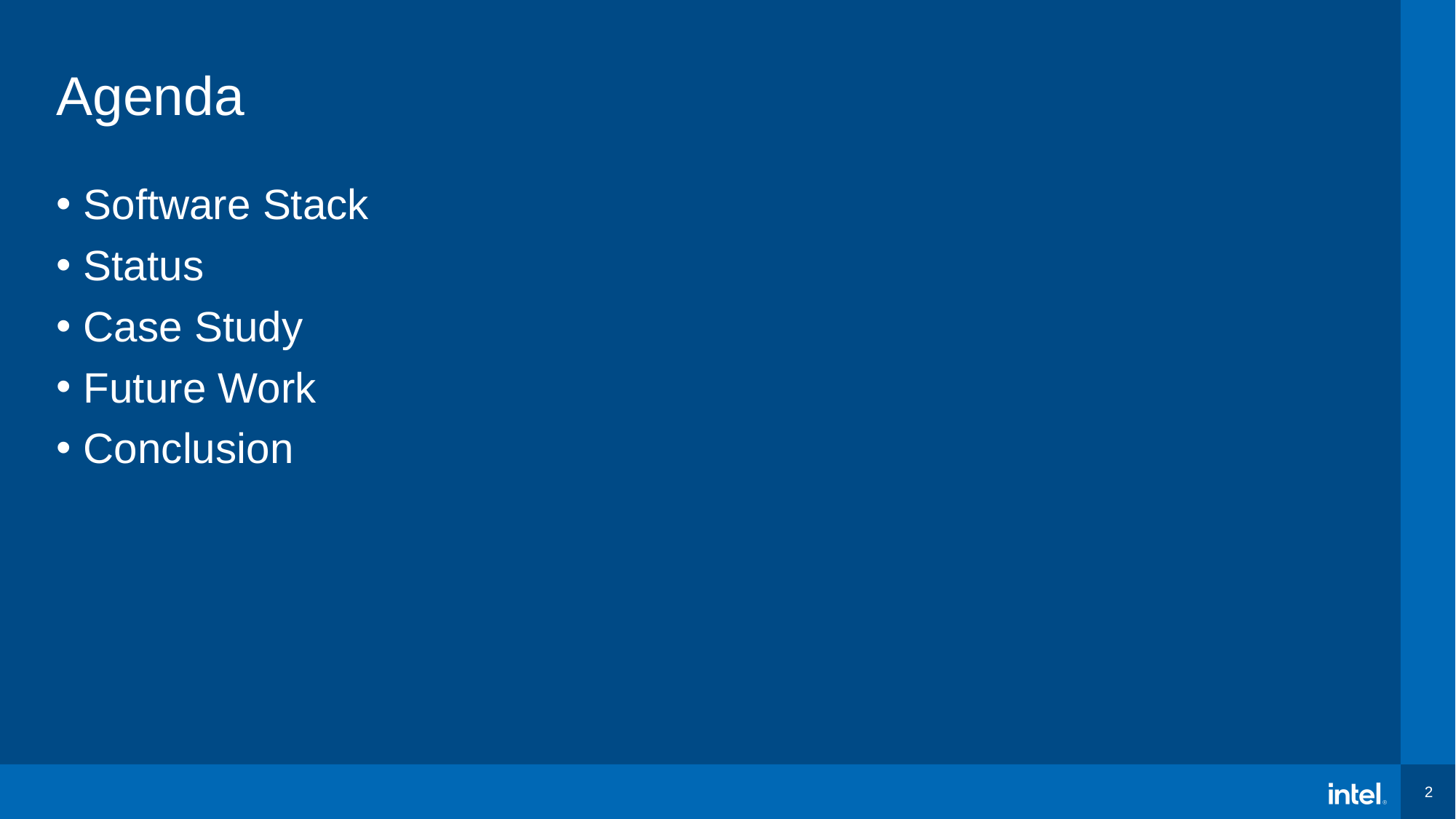

# Agenda
Software Stack
Status
Case Study
Future Work
Conclusion